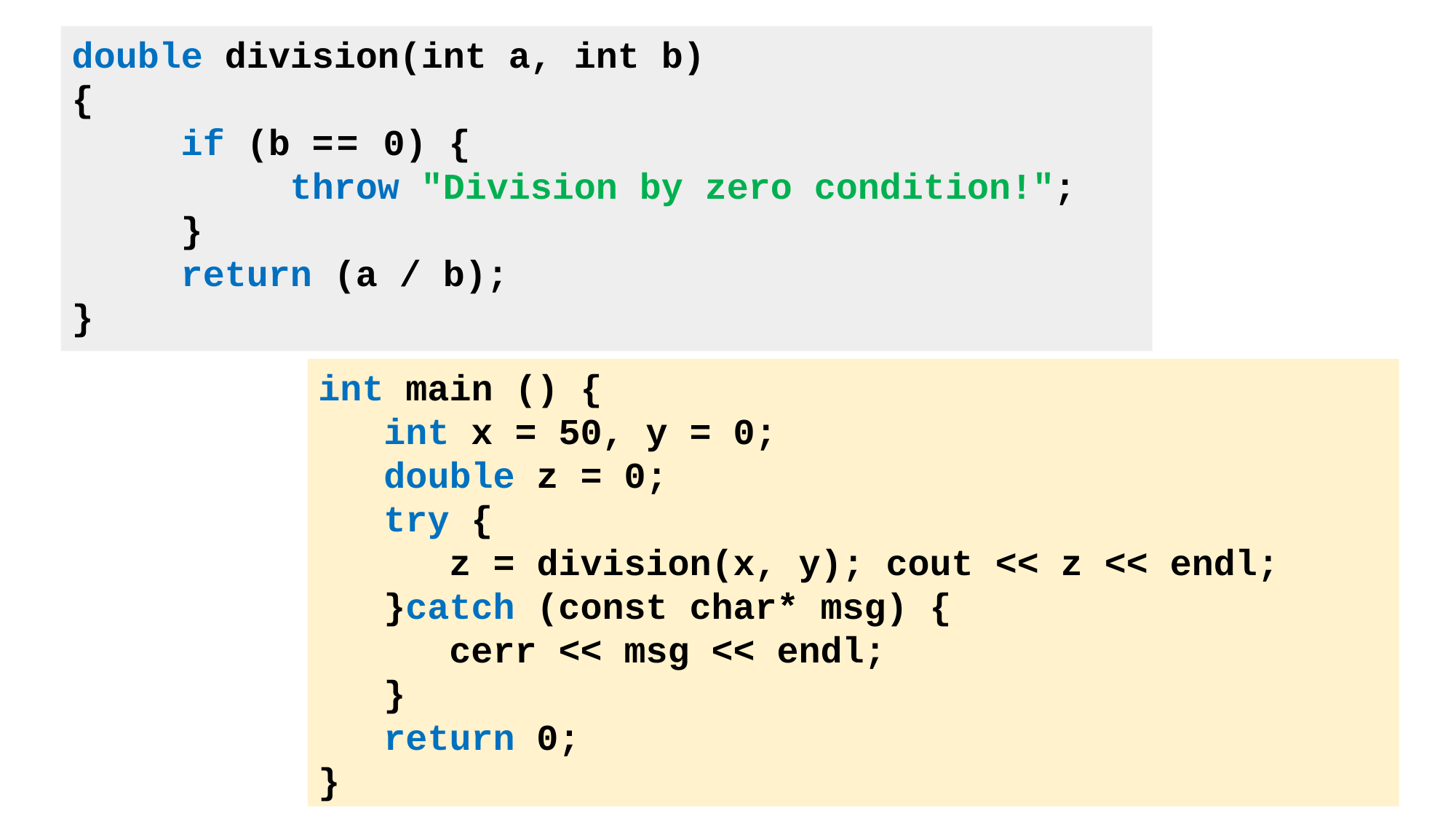

double division(int a, int b)
{
	if (b == 0) {
		throw "Division by zero condition!";
	}
	return (a / b);
}
int main () {
   int x = 50, y = 0;
   double z = 0;
   try {
      z = division(x, y); cout << z << endl;
   }catch (const char* msg) {
      cerr << msg << endl;
   }
   return 0;
}